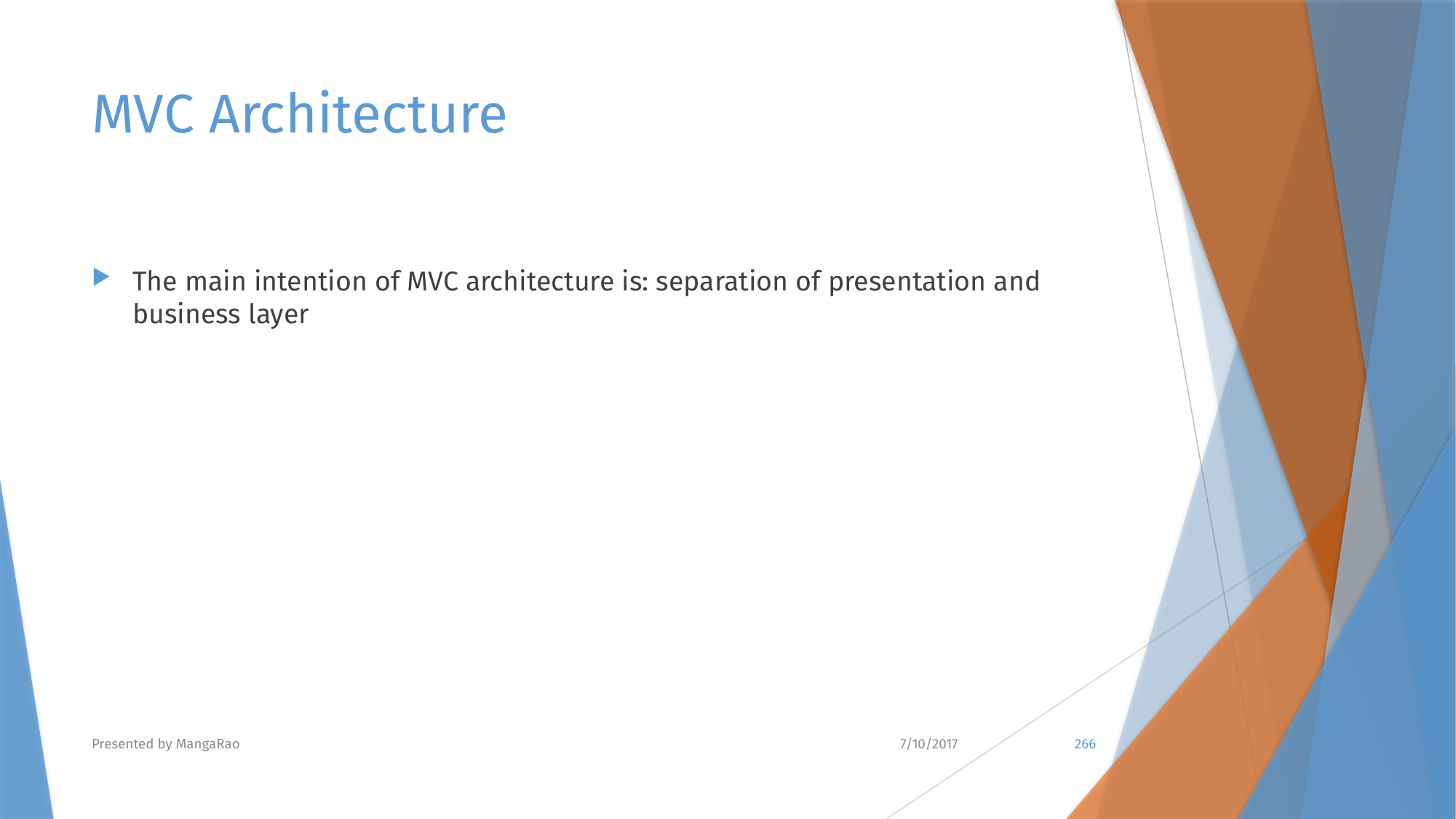

# MVC Architecture
The main intention of MVC architecture is: separation of presentation and business layer
Presented by MangaRao
7/10/2017
266